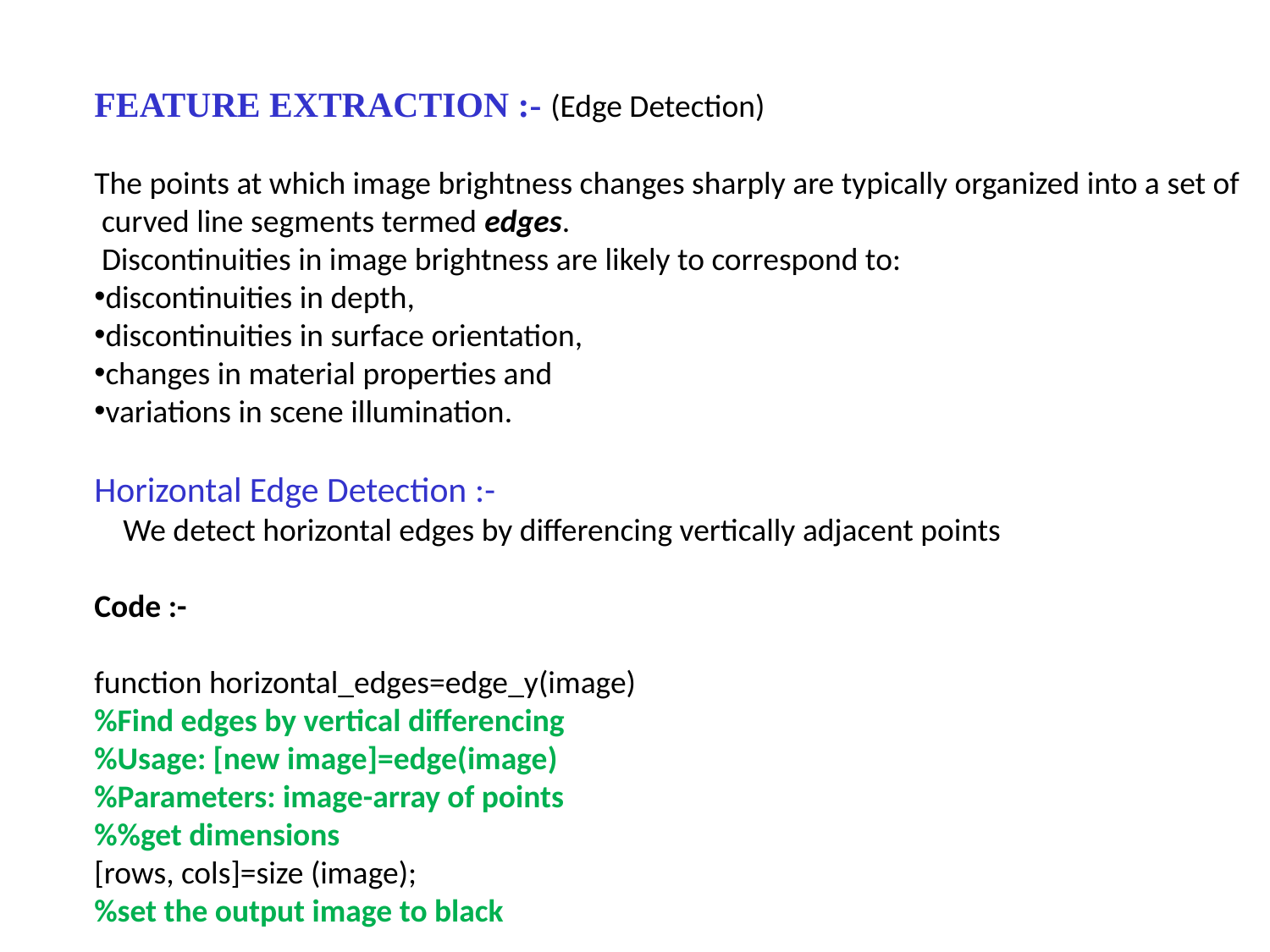

FEATURE EXTRACTION :- (Edge Detection)

The points at which image brightness changes sharply are typically organized into a set of
 curved line segments termed edges.
 Discontinuities in image brightness are likely to correspond to:
discontinuities in depth,
discontinuities in surface orientation,
changes in material properties and
variations in scene illumination.

Horizontal Edge Detection :-
    We detect horizontal edges by differencing vertically adjacent points

Code :-

function horizontal_edges=edge_y(image)
%Find edges by vertical differencing
%Usage: [new image]=edge(image)
%Parameters: image-array of points
%%get dimensions
[rows, cols]=size (image);
%set the output image to black